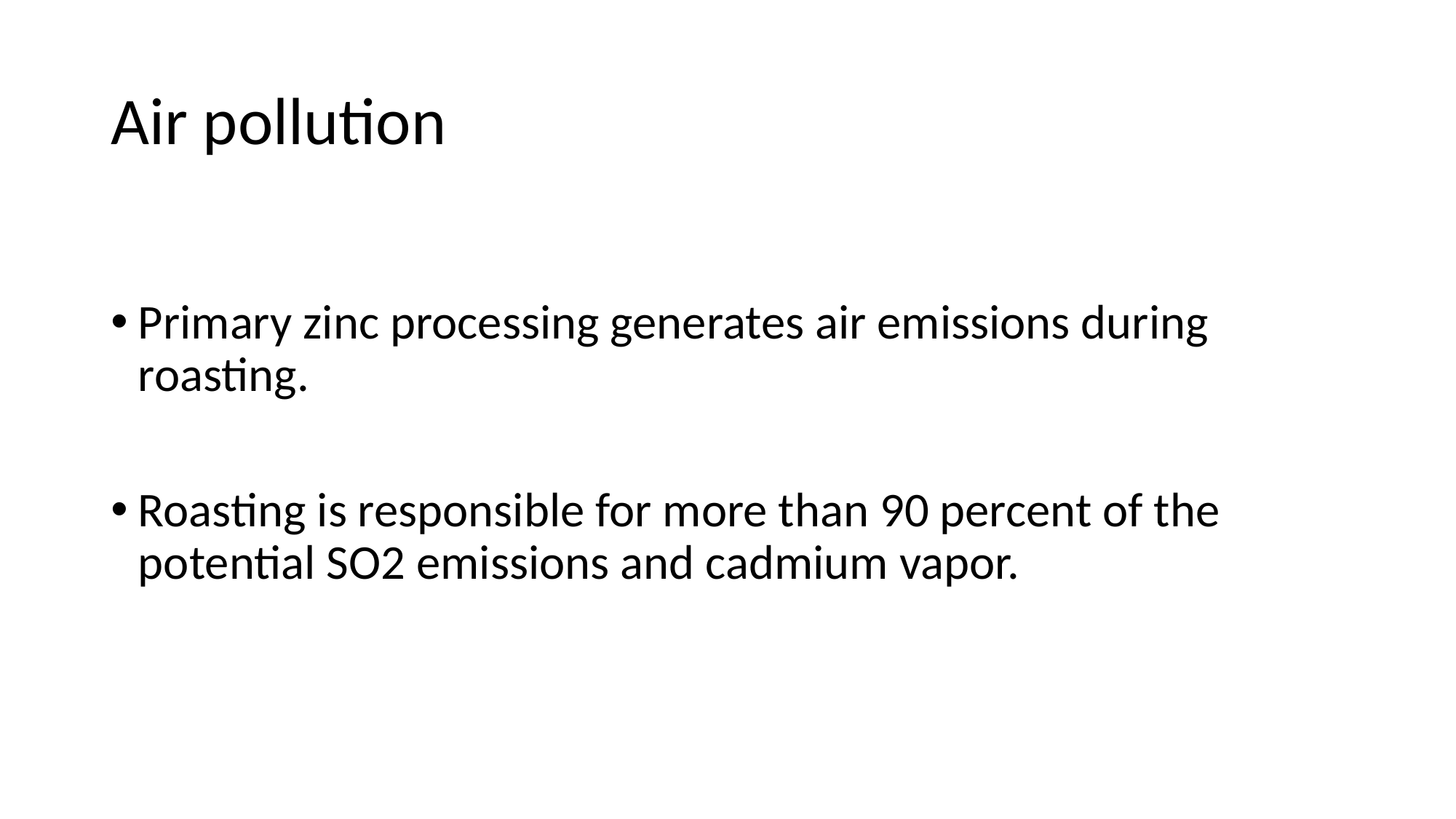

# Air pollution

Primary zinc processing generates air emissions during roasting.

Roasting is responsible for more than 90 percent of the potential SO2 emissions and cadmium vapor.